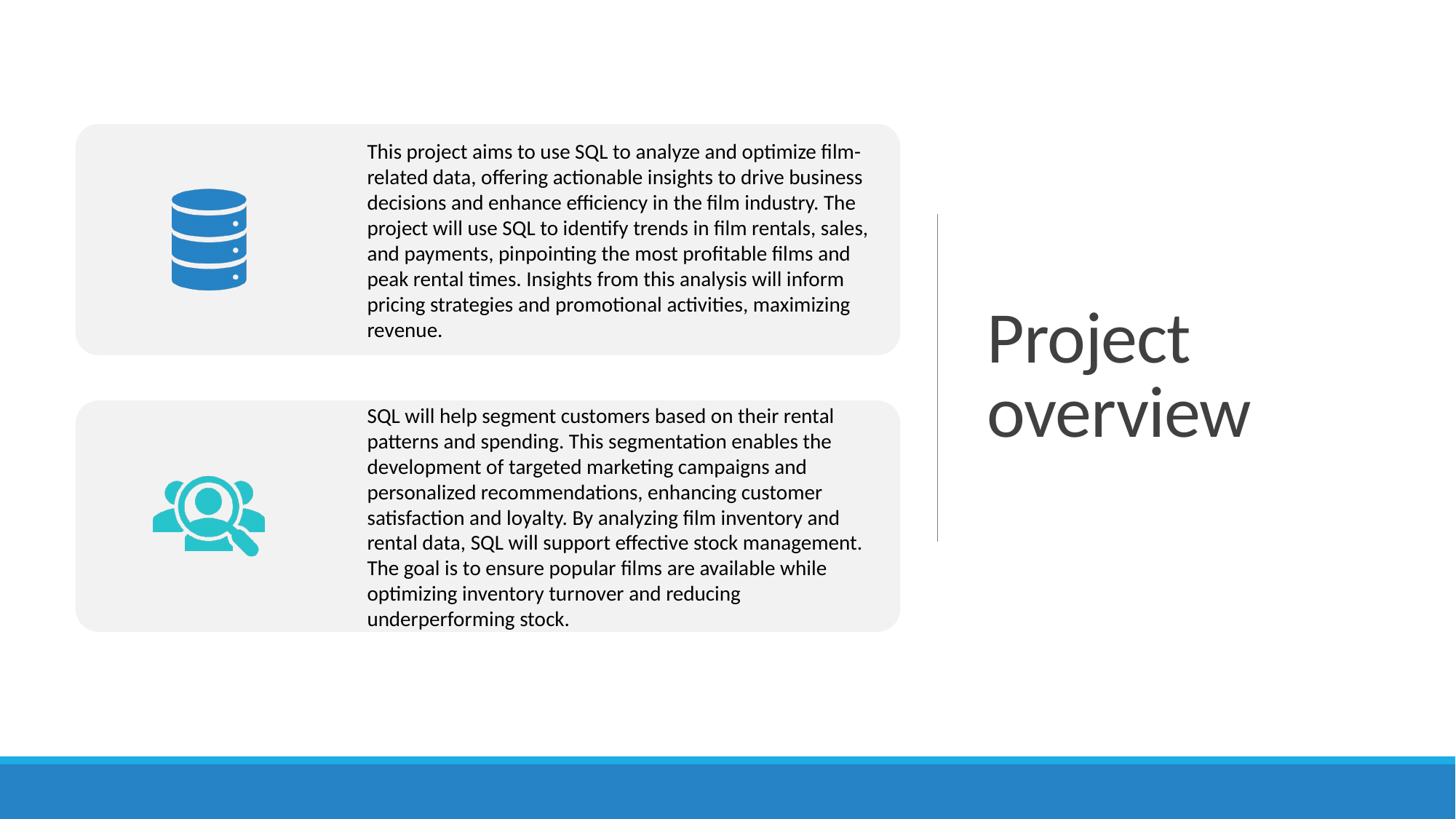

# Project overview
This project aims to use SQL to analyze and optimize film-related data, offering actionable insights to drive business decisions and enhance efficiency in the film industry. The project will use SQL to identify trends in film rentals, sales, and payments, pinpointing the most profitable films and peak rental times. Insights from this analysis will inform pricing strategies and promotional activities, maximizing revenue.
SQL will help segment customers based on their rental patterns and spending. This segmentation enables the development of targeted marketing campaigns and personalized recommendations, enhancing customer satisfaction and loyalty. By analyzing film inventory and rental data, SQL will support effective stock management. The goal is to ensure popular films are available while optimizing inventory turnover and reducing underperforming stock.